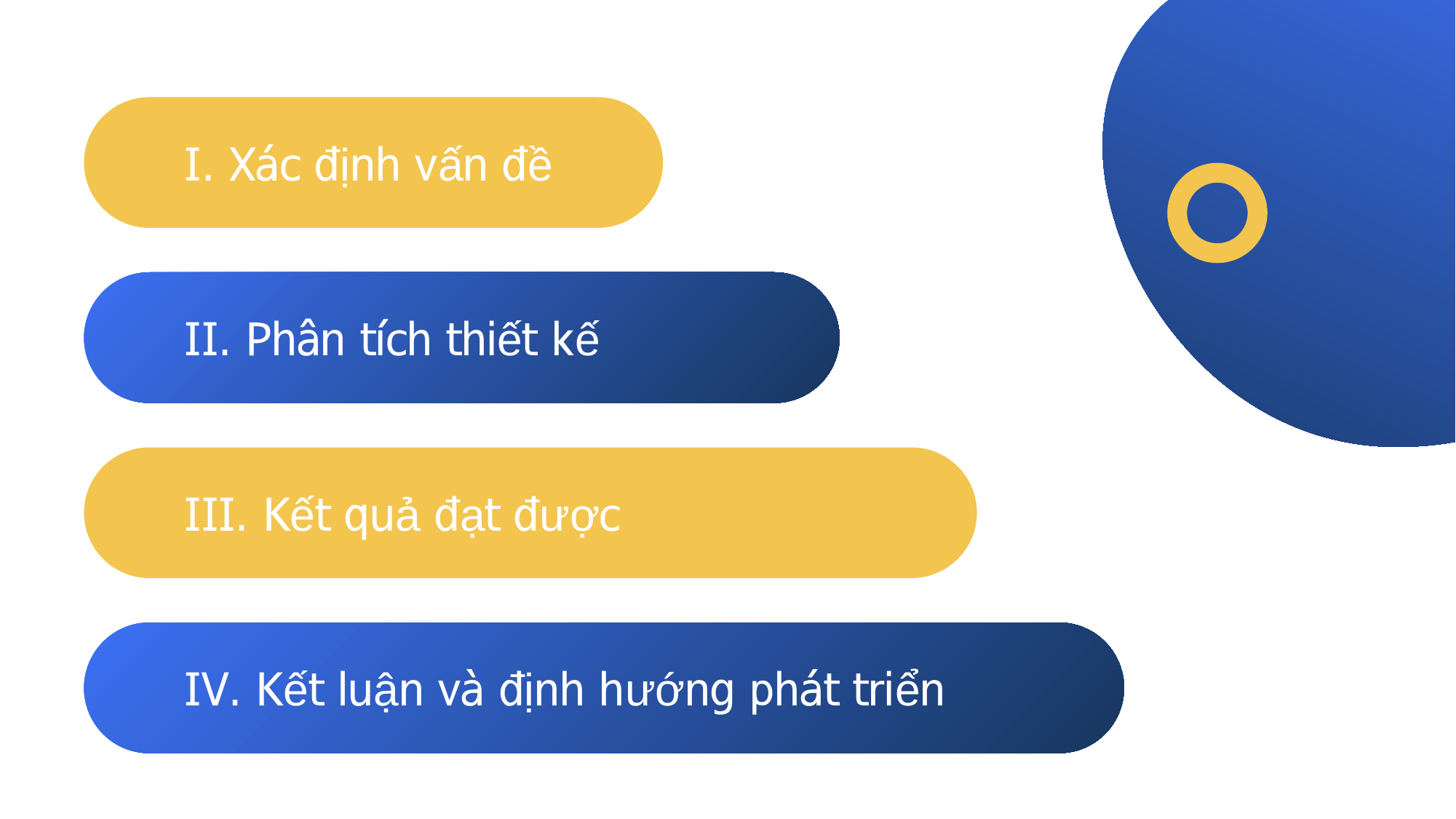

I. Xác định vấn đề

     II. Phân tích thiết kế
     III. Kết quả đạt được
     IV. Kết luận và định hướng phát triển